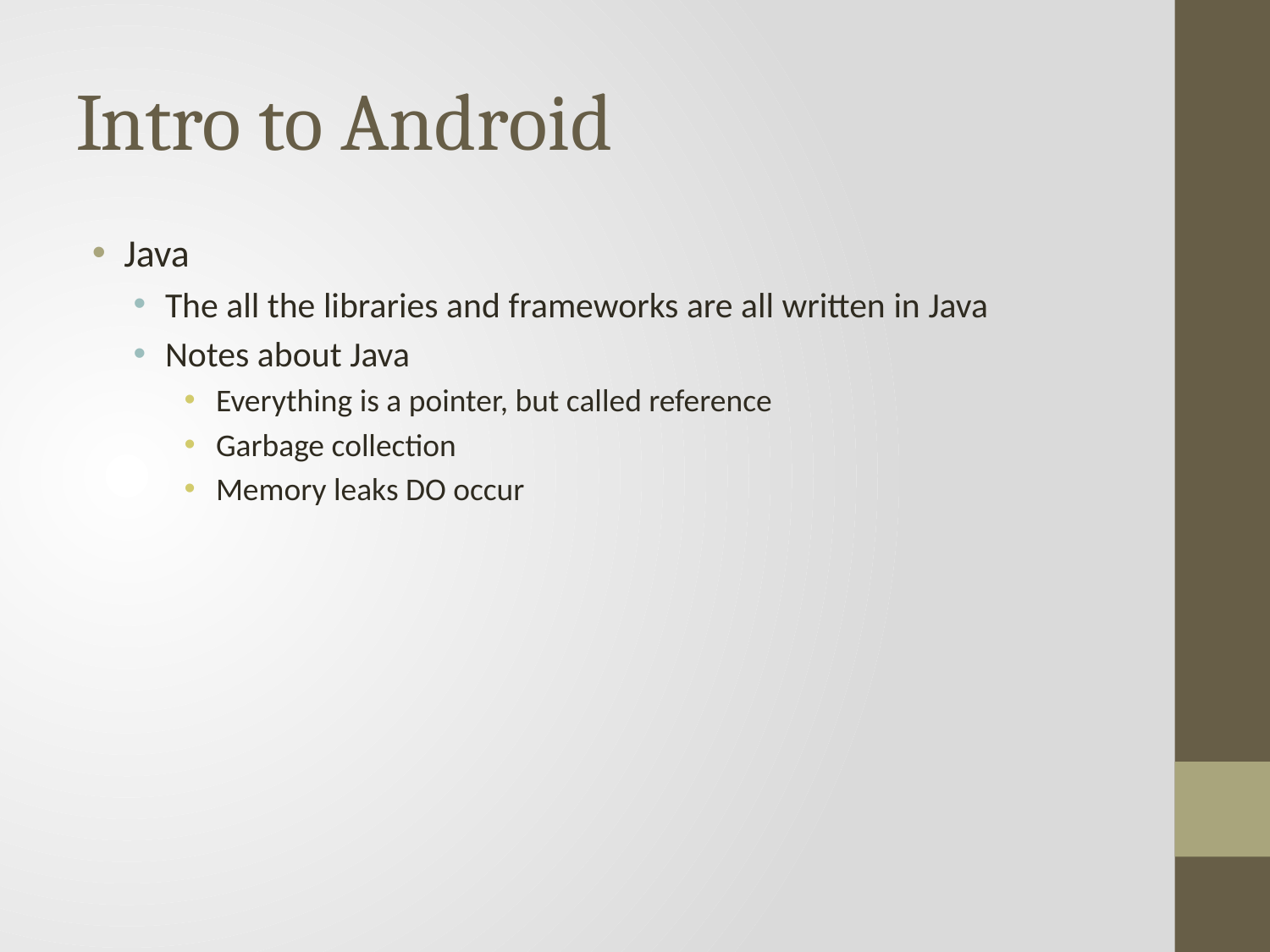

# Intro to Android
Java
The all the libraries and frameworks are all written in Java
Notes about Java
Everything is a pointer, but called reference
Garbage collection
Memory leaks DO occur